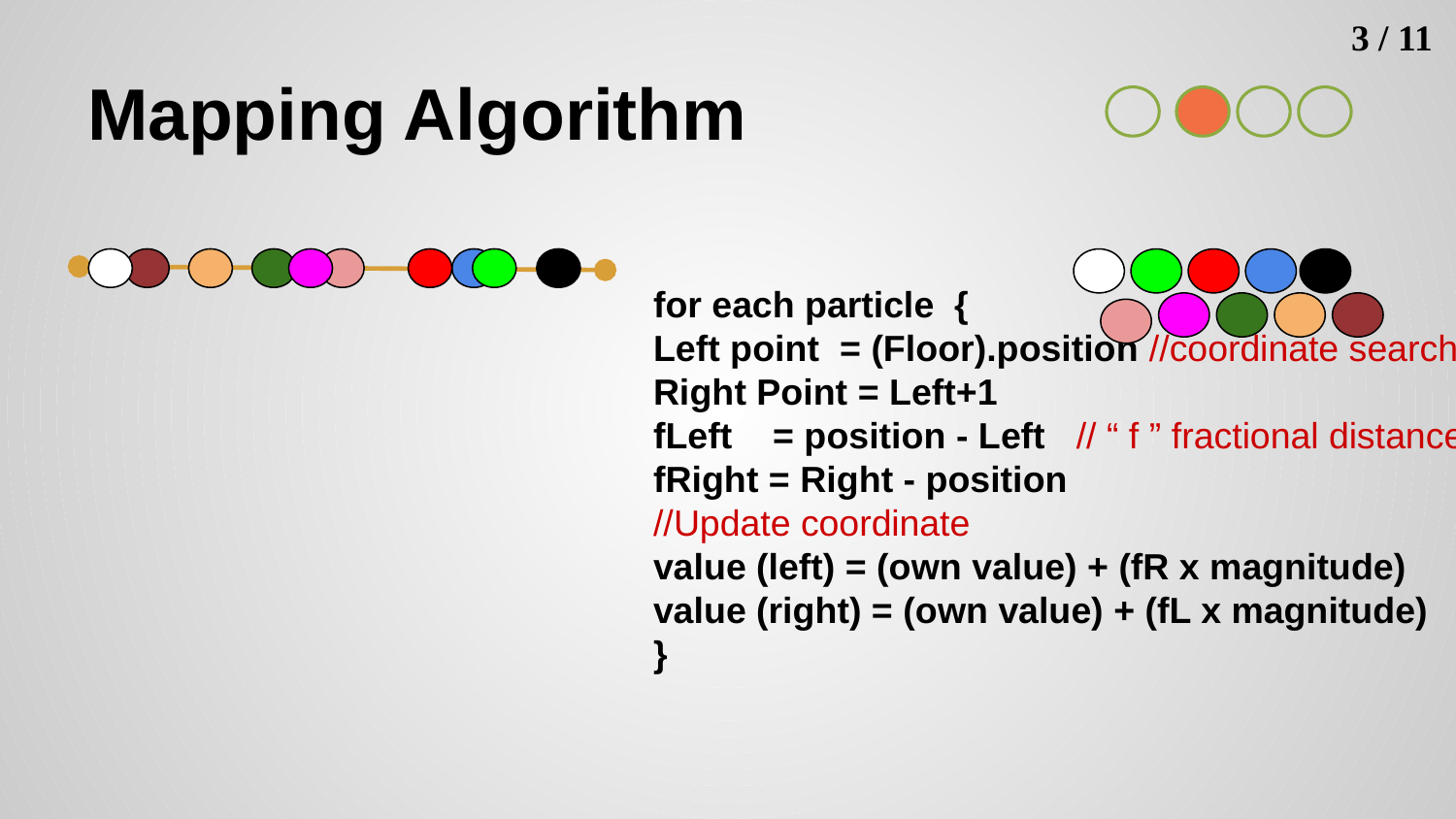

3 / 11
# Mapping Algorithm

for each particle  {
Left point  = (Floor).position //coordinate search
Right Point = Left+1
fLeft    = position - Left   // “ f ” fractional distance
fRight = Right - position
//Update coordinate
value (left) = (own value) + (fR x magnitude)
value (right) = (own value) + (fL x magnitude)
}